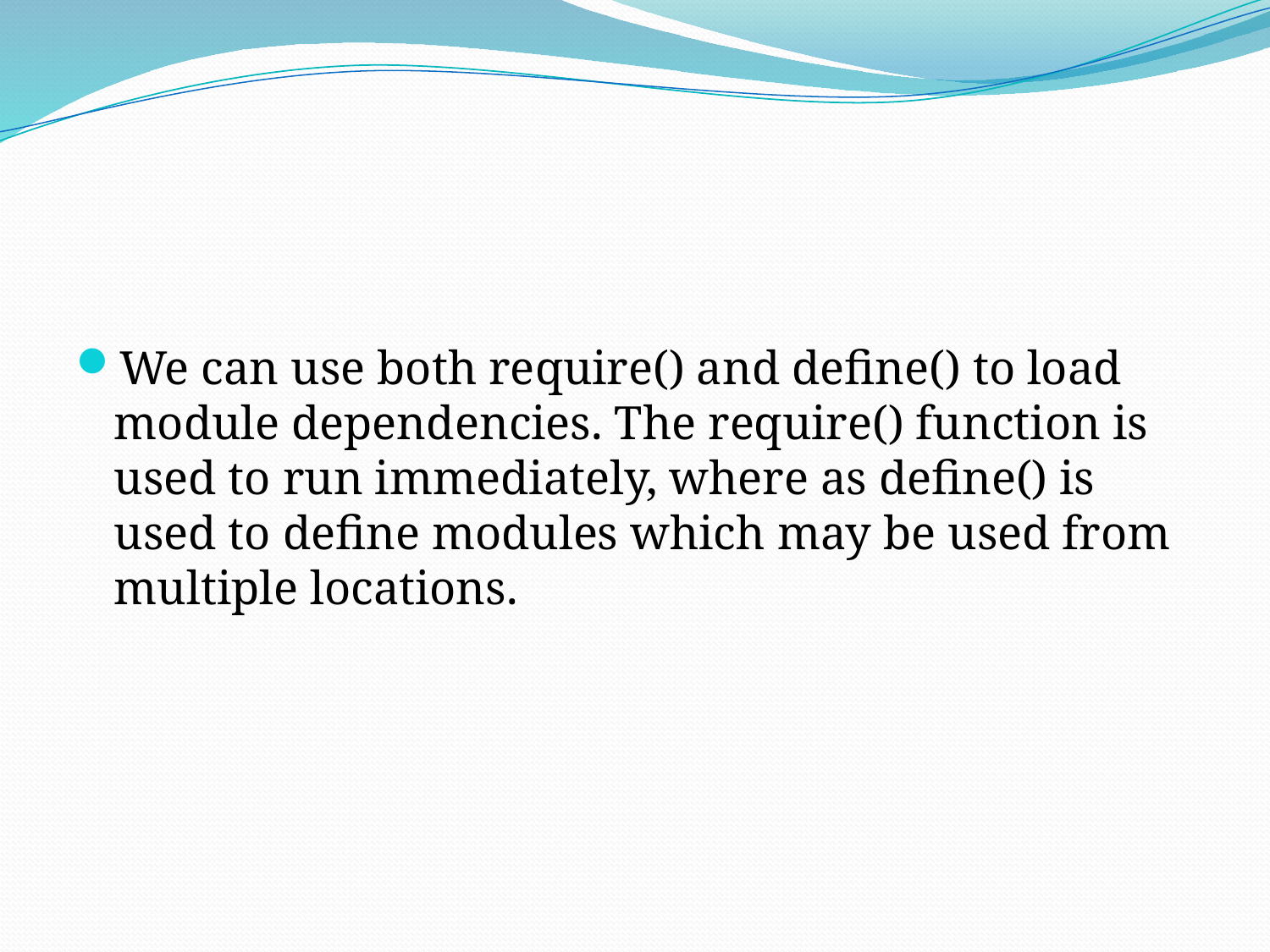

We can use both require() and define() to load module dependencies. The require() function is used to run immediately, where as define() is used to define modules which may be used from multiple locations.